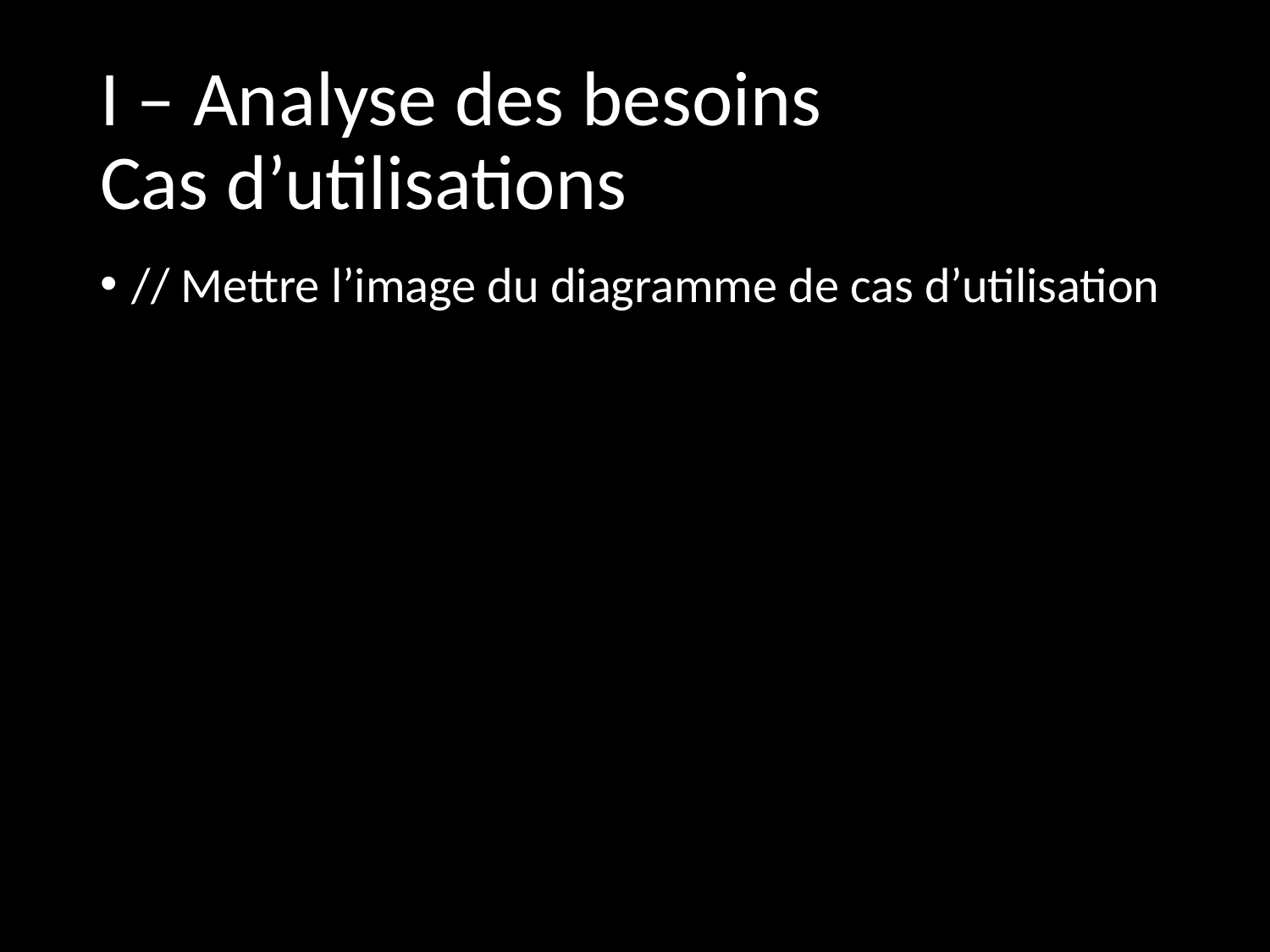

# I – Analyse des besoins Cas d’utilisations
// Mettre l’image du diagramme de cas d’utilisation
7